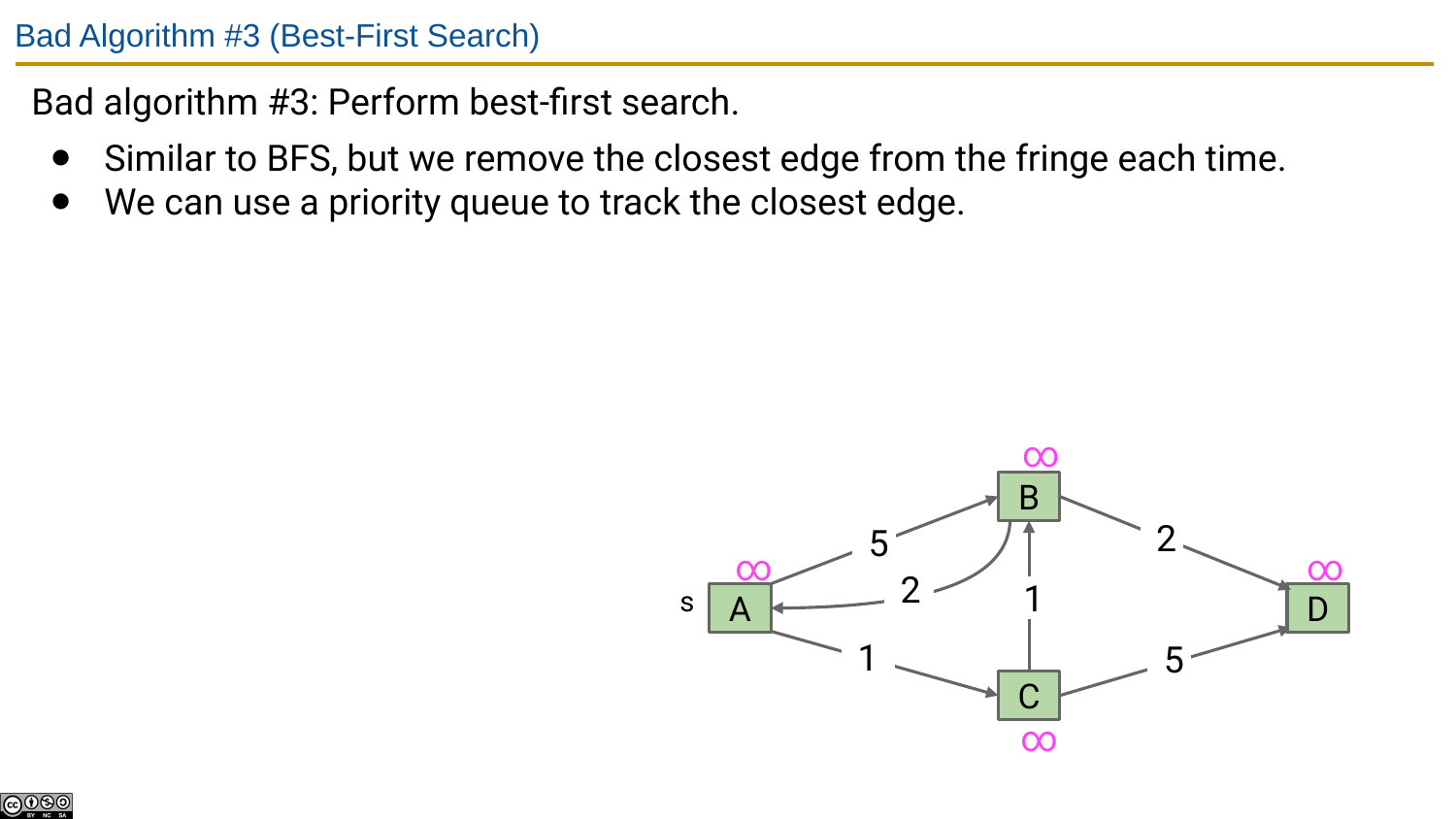

# Bad Algorithm #3 (Best-First Search)
Bad algorithm #3: Perform best-first search.
Similar to BFS, but we remove the closest edge from the fringe each time.
We can use a priority queue to track the closest edge.
∞
B

2
5
∞
∞
2
s
1
A
D
1
5
C
∞